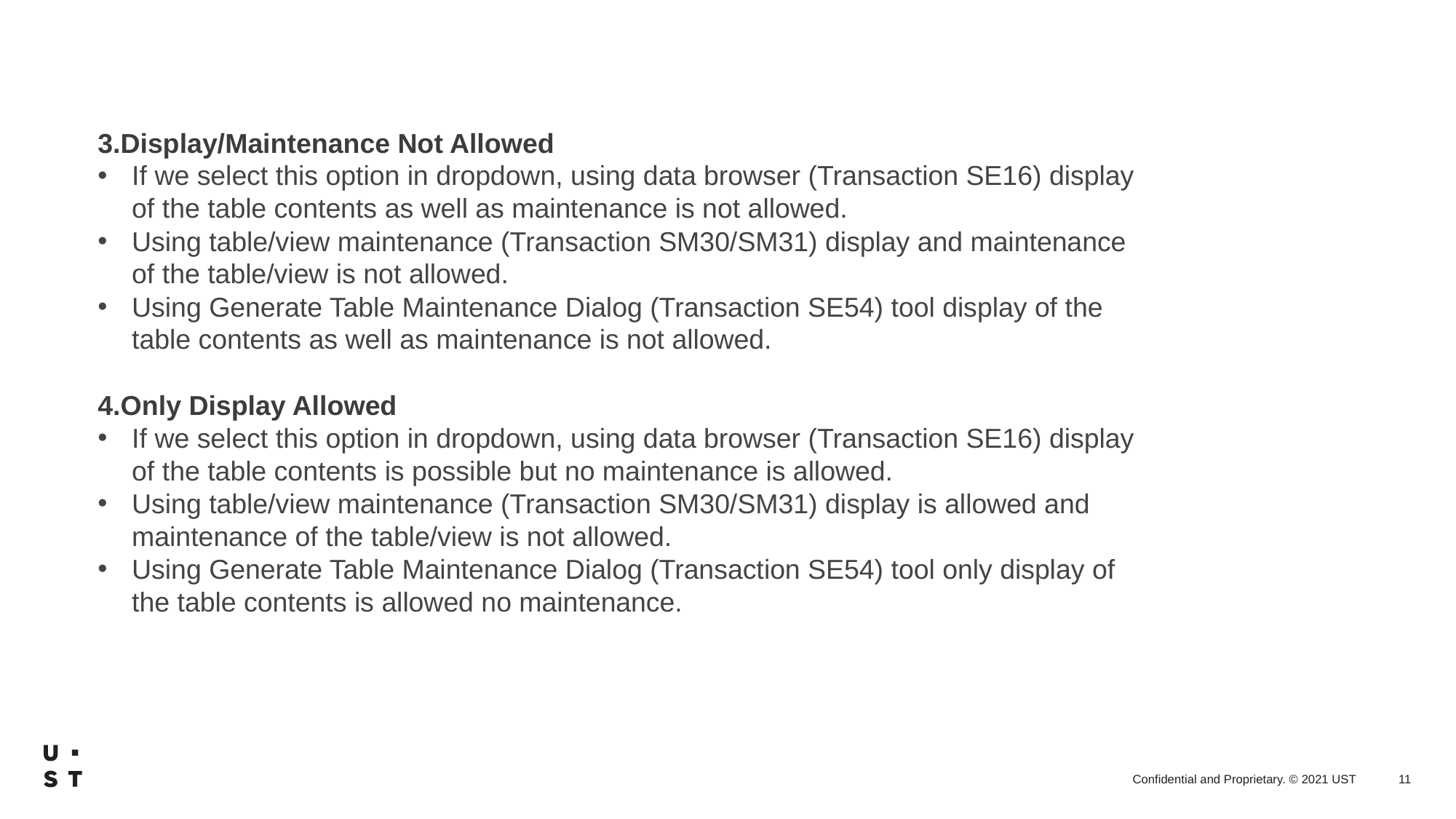

Display/Maintenance Not Allowed
If we select this option in dropdown, using data browser (Transaction SE16) display of the table contents as well as maintenance is not allowed.
Using table/view maintenance (Transaction SM30/SM31) display and maintenance of the table/view is not allowed.
Using Generate Table Maintenance Dialog (Transaction SE54) tool display of the table contents as well as maintenance is not allowed.

Only Display Allowed
If we select this option in dropdown, using data browser (Transaction SE16) display of the table contents is possible but no maintenance is allowed.
Using table/view maintenance (Transaction SM30/SM31) display is allowed and maintenance of the table/view is not allowed.
Using Generate Table Maintenance Dialog (Transaction SE54) tool only display of the table contents is allowed no maintenance.
11